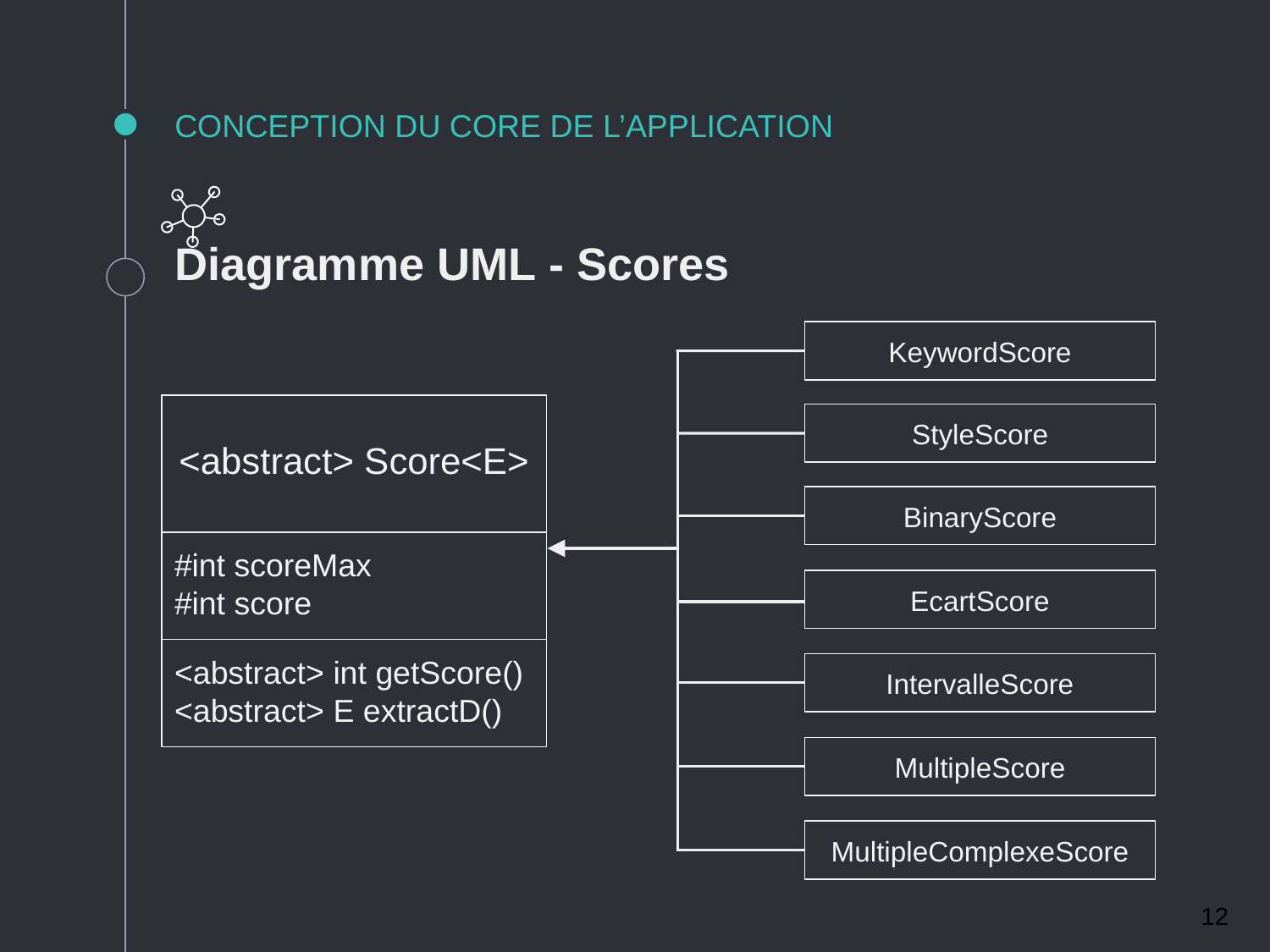

# CONCEPTION DU CORE DE L’APPLICATION

Diagramme UML - Scores
KeywordScore

<abstract> Score<E>

StyleScore

BinaryScore
#int scoreMax
#int score
EcartScore
<abstract> int getScore()
<abstract> E extractD()
IntervalleScore
MultipleScore
MultipleComplexeScore
12